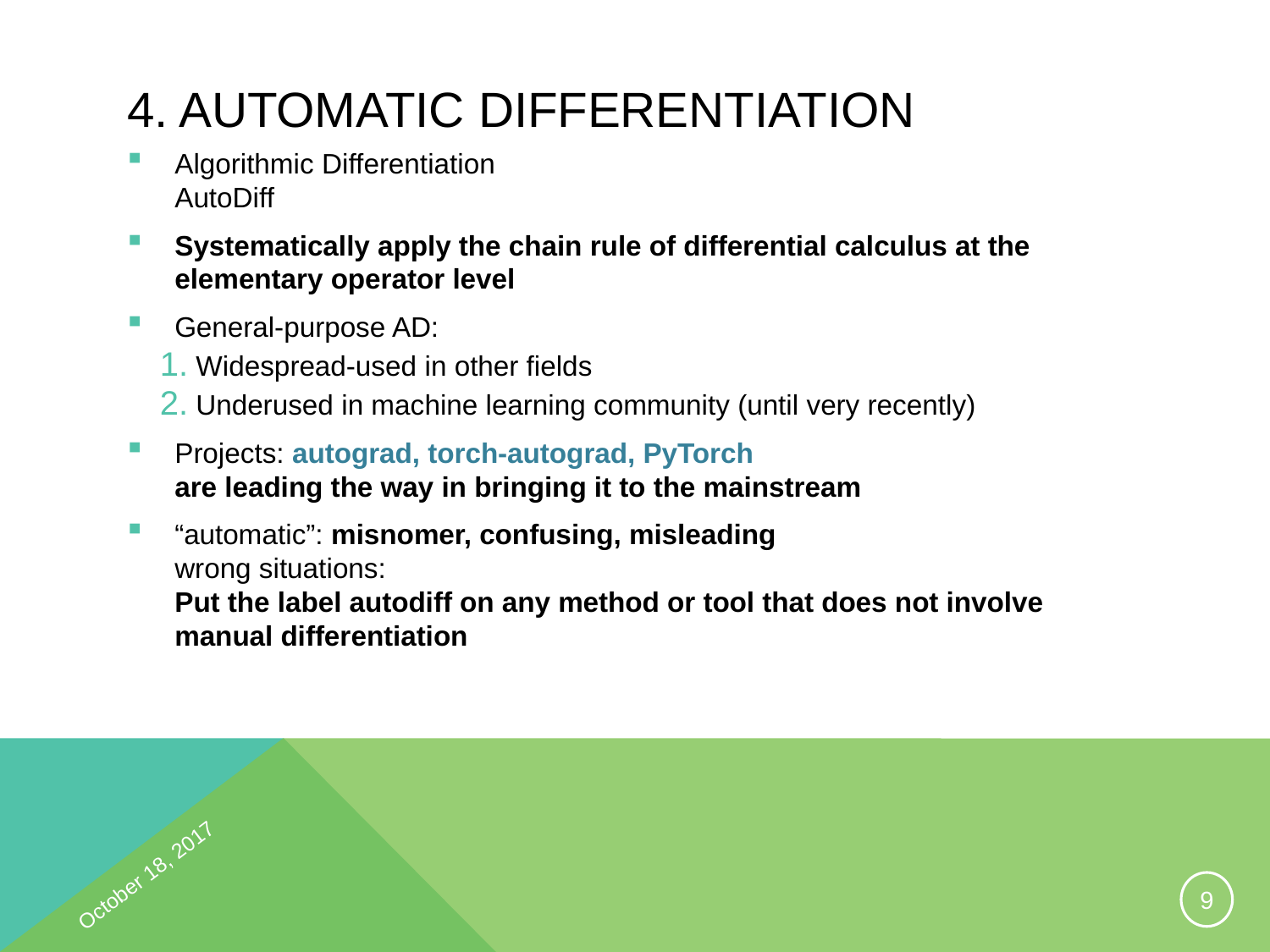

# 4. Automatic differentiation
Algorithmic Differentiation
AutoDiff
Systematically apply the chain rule of differential calculus at the elementary operator level
General-purpose AD:
 Widespread-used in other fields
 Underused in machine learning community (until very recently)
Projects: autograd, torch-autograd, PyTorch
are leading the way in bringing it to the mainstream
“automatic”: misnomer, confusing, misleading
wrong situations:
Put the label autodiff on any method or tool that does not involve manual differentiation

October 18, 2017
9